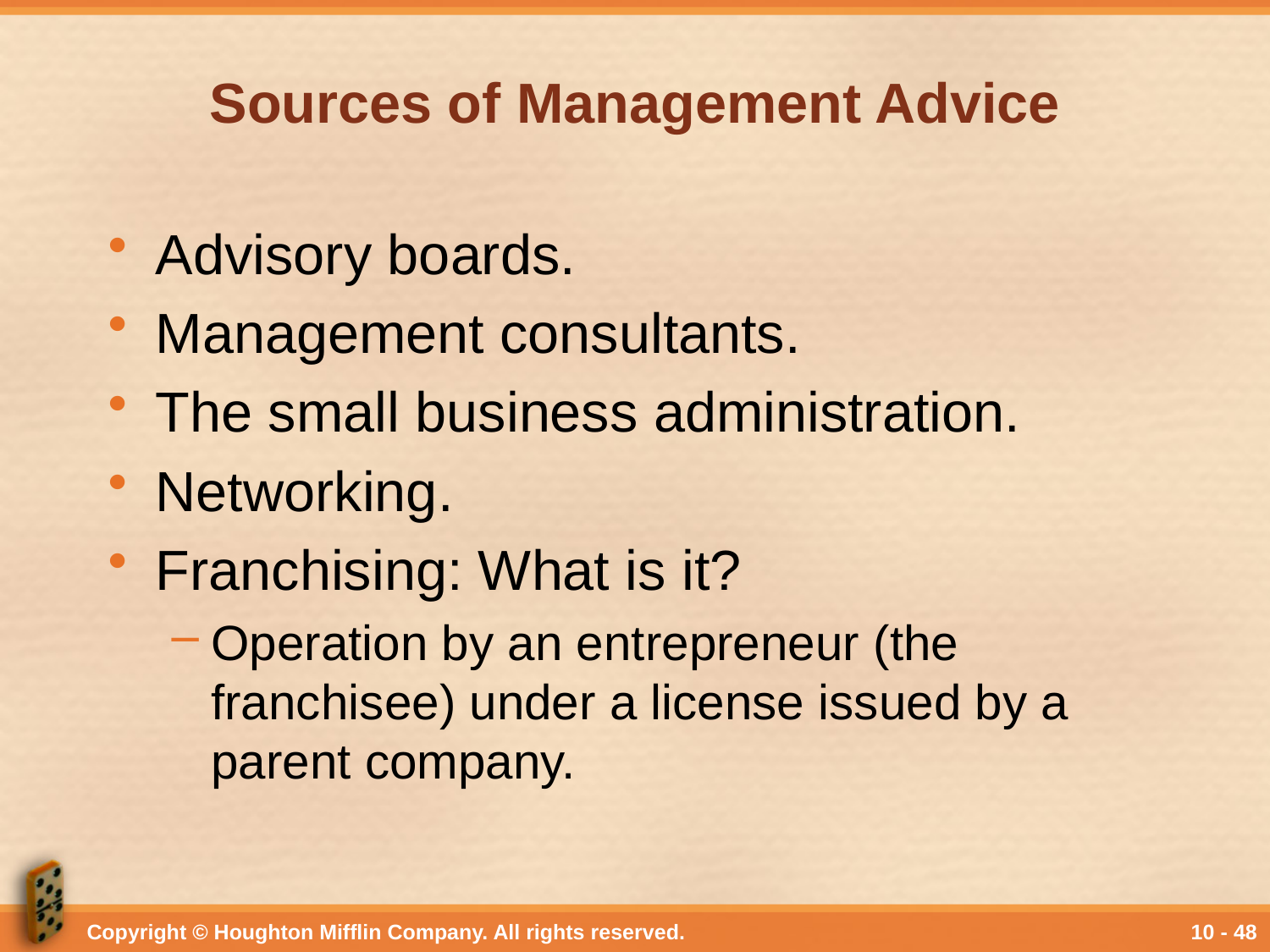

# Sources of Management Advice
Advisory boards.
Management consultants.
The small business administration.
Networking.
Franchising: What is it?
Operation by an entrepreneur (the franchisee) under a license issued by a parent company.
Copyright © Houghton Mifflin Company. All rights reserved.
10 - 48